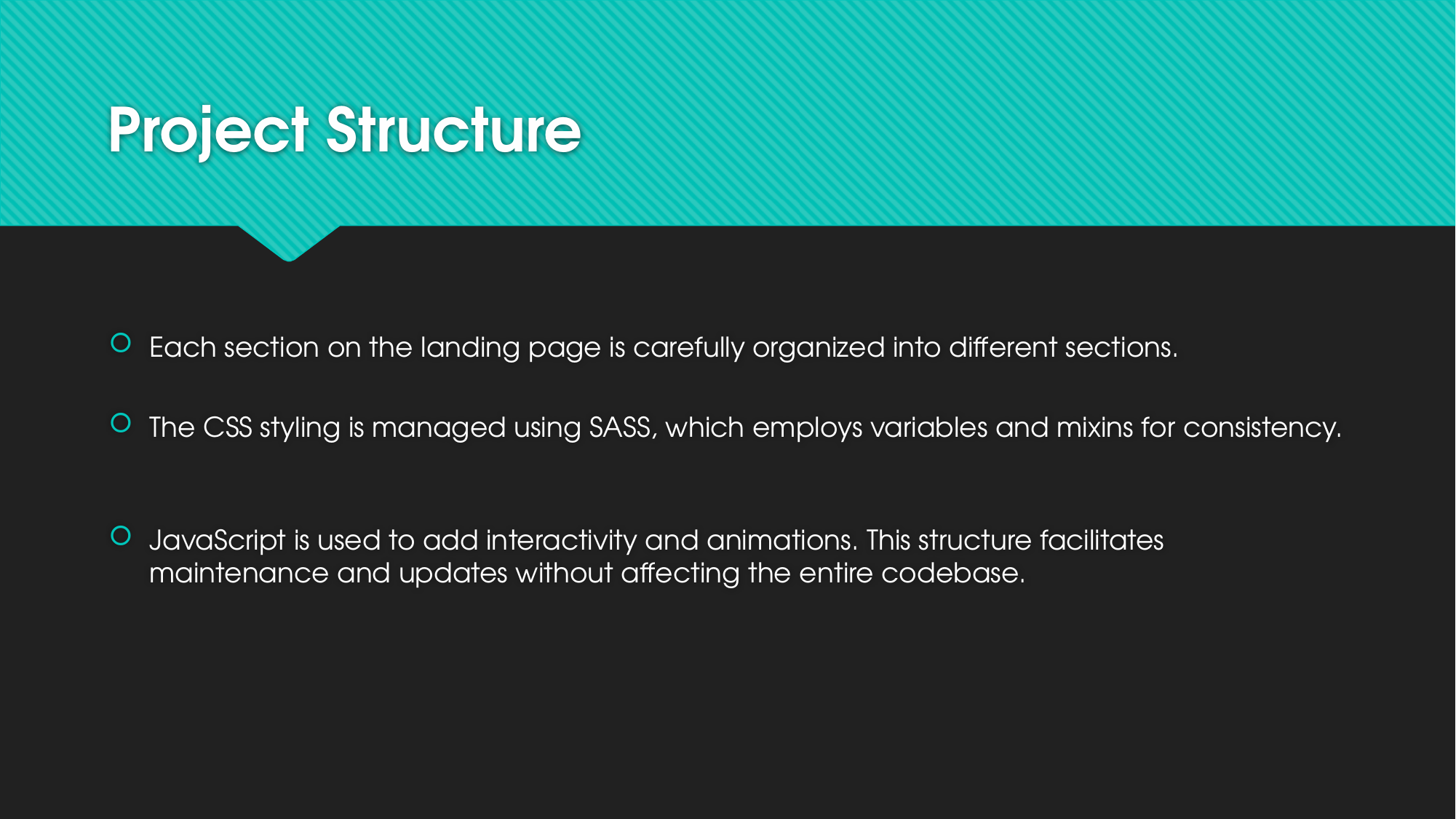

# Project Structure
Each section on the landing page is carefully organized into different sections.
The CSS styling is managed using SASS, which employs variables and mixins for consistency.
JavaScript is used to add interactivity and animations. This structure facilitates maintenance and updates without affecting the entire codebase.